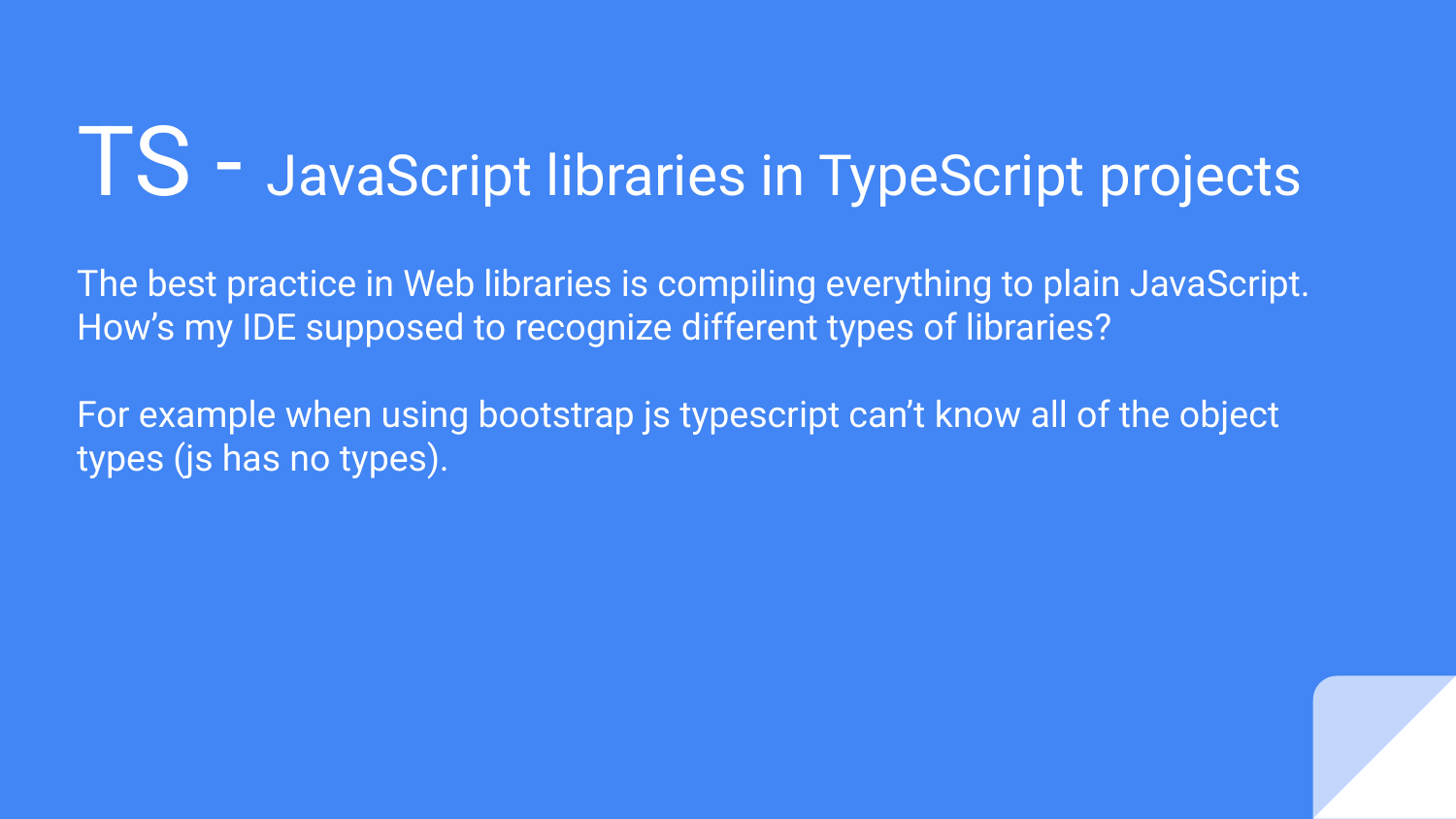

# TS - JavaScript libraries in TypeScript projects
The best practice in Web libraries is compiling everything to plain JavaScript.
How’s my IDE supposed to recognize different types of libraries?

For example when using bootstrap js typescript can’t know all of the object types (js has no types).